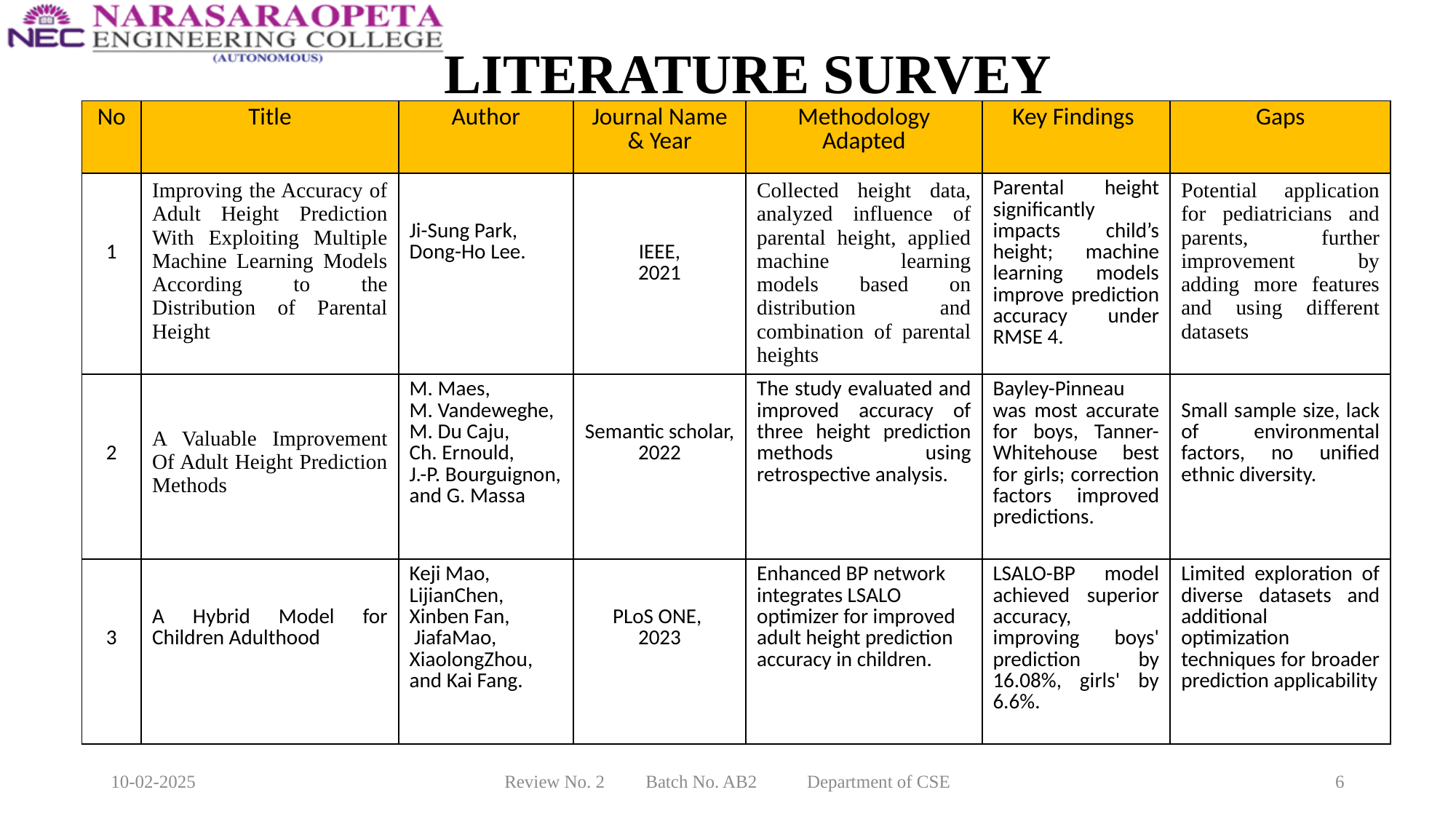

# LITERATURE SURVEY
| No | Title | Author | Journal Name & Year | Methodology Adapted | Key Findings | Gaps |
| --- | --- | --- | --- | --- | --- | --- |
| 1 | Improving the Accuracy of Adult Height Prediction With Exploiting Multiple Machine Learning Models According to the Distribution of Parental Height | Ji-Sung Park, Dong-Ho Lee. | IEEE, 2021 | Collected height data, analyzed influence of parental height, applied machine learning models based on distribution and combination of parental heights | Parental height significantly impacts child’s height; machine learning models improve prediction accuracy under RMSE 4. | Potential application for pediatricians and parents, further improvement by adding more features and using different datasets |
| 2 | A Valuable Improvement Of Adult Height Prediction Methods | M. Maes, M. Vandeweghe, M. Du Caju, Ch. Ernould, J.-P. Bourguignon, and G. Massa | Semantic scholar, 2022 | The study evaluated and improved accuracy of three height prediction methods using retrospective analysis. | Bayley-Pinneau was most accurate for boys, Tanner-Whitehouse best for girls; correction factors improved predictions. | Small sample size, lack of environmental factors, no unified ethnic diversity. |
| 3 | A Hybrid Model for Children Adulthood | Keji Mao, LijianChen, Xinben Fan, JiafaMao, XiaolongZhou, and Kai Fang. | PLoS ONE, 2023 | Enhanced BP network integrates LSALO optimizer for improved adult height prediction accuracy in children. | LSALO-BP model achieved superior accuracy, improving boys' prediction by 16.08%, girls' by 6.6%. | Limited exploration of diverse datasets and additional optimization techniques for broader prediction applicability |

10-02-2025
Review No. 2         Batch No. AB2           Department of CSE
6